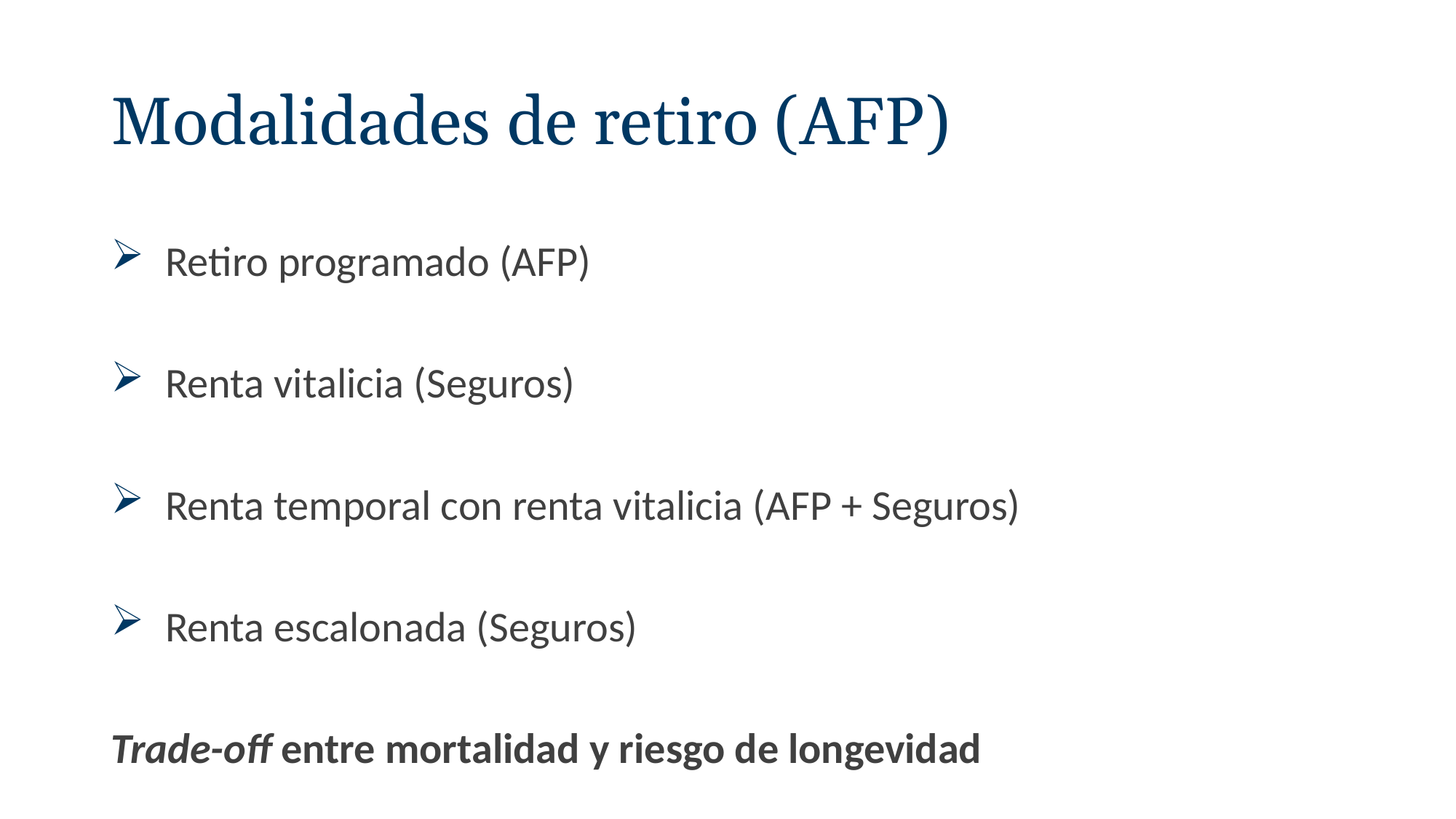

# Modalidades de retiro (AFP)
Retiro programado (AFP)

Renta vitalicia (Seguros)

Renta temporal con renta vitalicia (AFP + Seguros)

Renta escalonada (Seguros)

Trade-off entre mortalidad y riesgo de longevidad